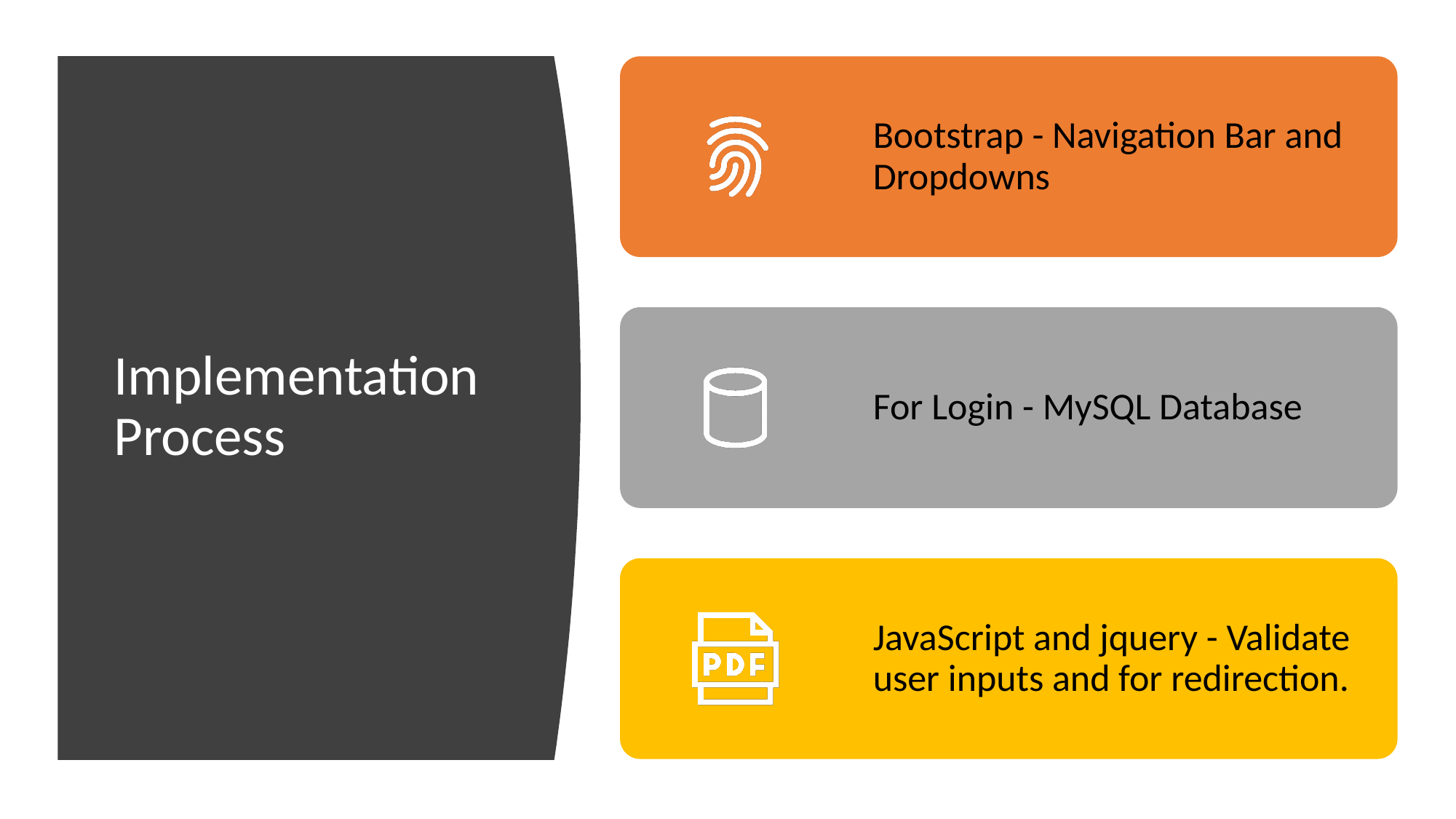

Bootstrap - Navigation Bar and Dropdowns
For Login - MySQL Database
JavaScript and jquery - Validate user inputs and for redirection.

# Implementation Process